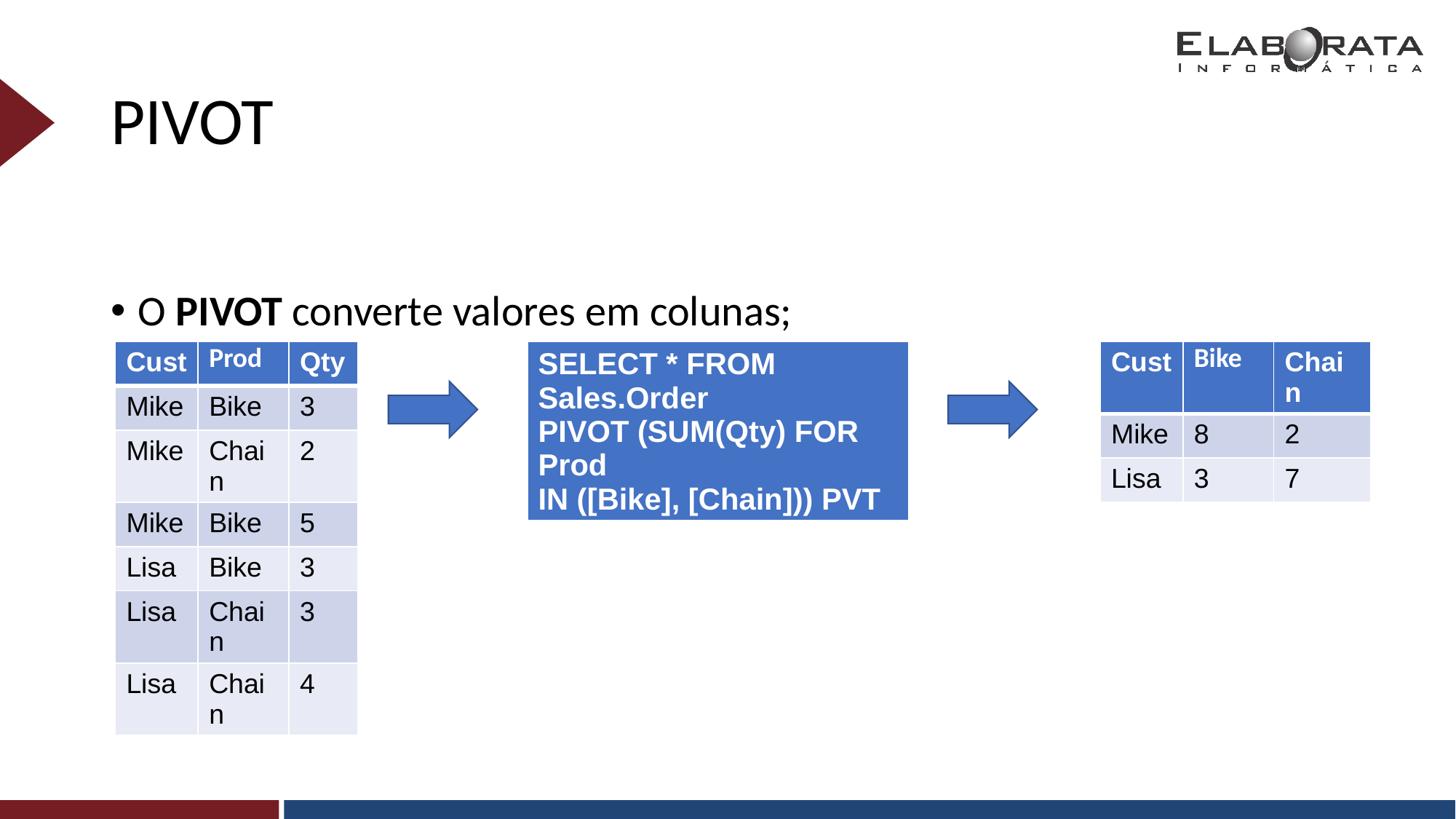

# PIVOT

O PIVOT converte valores em colunas;
| Cust | Prod | Qty |
| --- | --- | --- |
| Mike | Bike | 3 |
| Mike | Chain | 2 |
| Mike | Bike | 5 |
| Lisa | Bike | 3 |
| Lisa | Chain | 3 |
| Lisa | Chain | 4 |
| SELECT \* FROM Sales.Order PIVOT (SUM(Qty) FOR Prod IN ([Bike], [Chain])) PVT |
| --- |
| Cust | Bike | Chain |
| --- | --- | --- |
| Mike | 8 | 2 |
| Lisa | 3 | 7 |